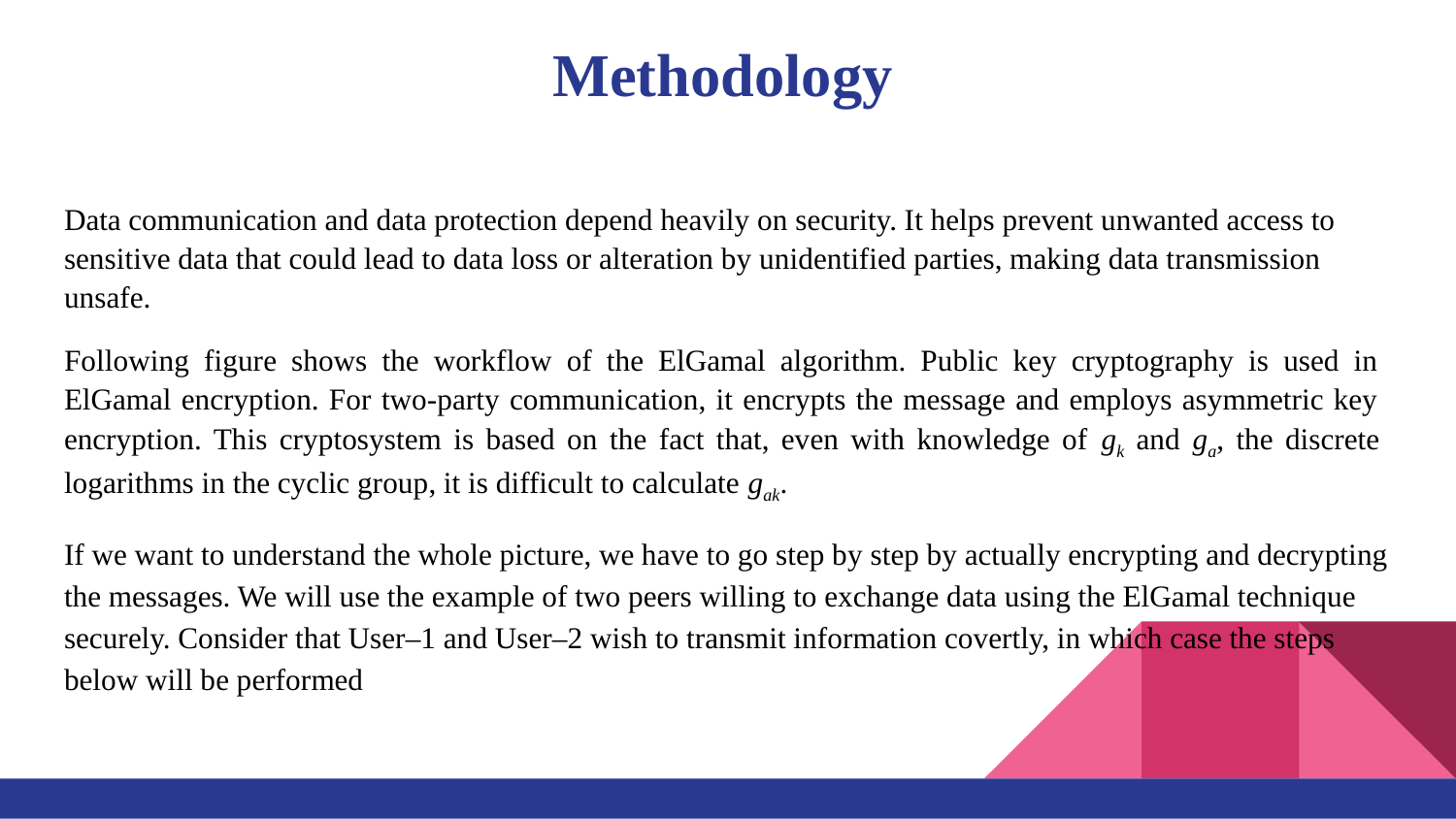

# Methodology
Data communication and data protection depend heavily on security. It helps prevent unwanted access to sensitive data that could lead to data loss or alteration by unidentified parties, making data transmission unsafe.
Following figure shows the workflow of the ElGamal algorithm. Public key cryptography is used in ElGamal encryption. For two-party communication, it encrypts the message and employs asymmetric key encryption. This cryptosystem is based on the fact that, even with knowledge of gk and ga, the discrete logarithms in the cyclic group, it is difficult to calculate gak.
If we want to understand the whole picture, we have to go step by step by actually encrypting and decrypting the messages. We will use the example of two peers willing to exchange data using the ElGamal technique securely. Consider that User–1 and User–2 wish to transmit information covertly, in which case the steps below will be performed